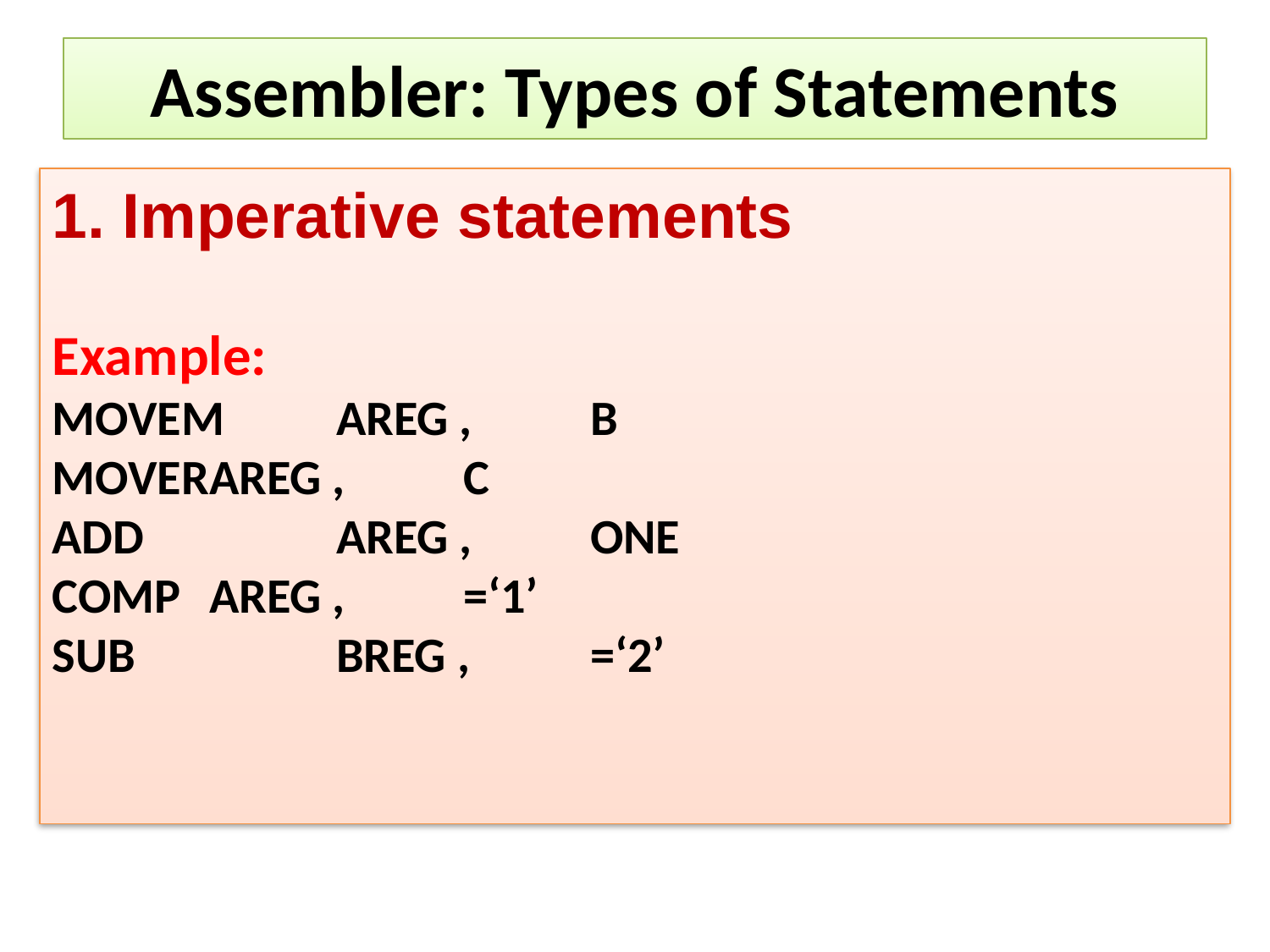

Assembler: Types of Statements
1. Imperative statements

Example:
MOVEM	AREG ,	B
MOVER	AREG ,	C
ADD		AREG ,	ONE
COMP	AREG ,	=‘1’
SUB		BREG ,	=‘2’